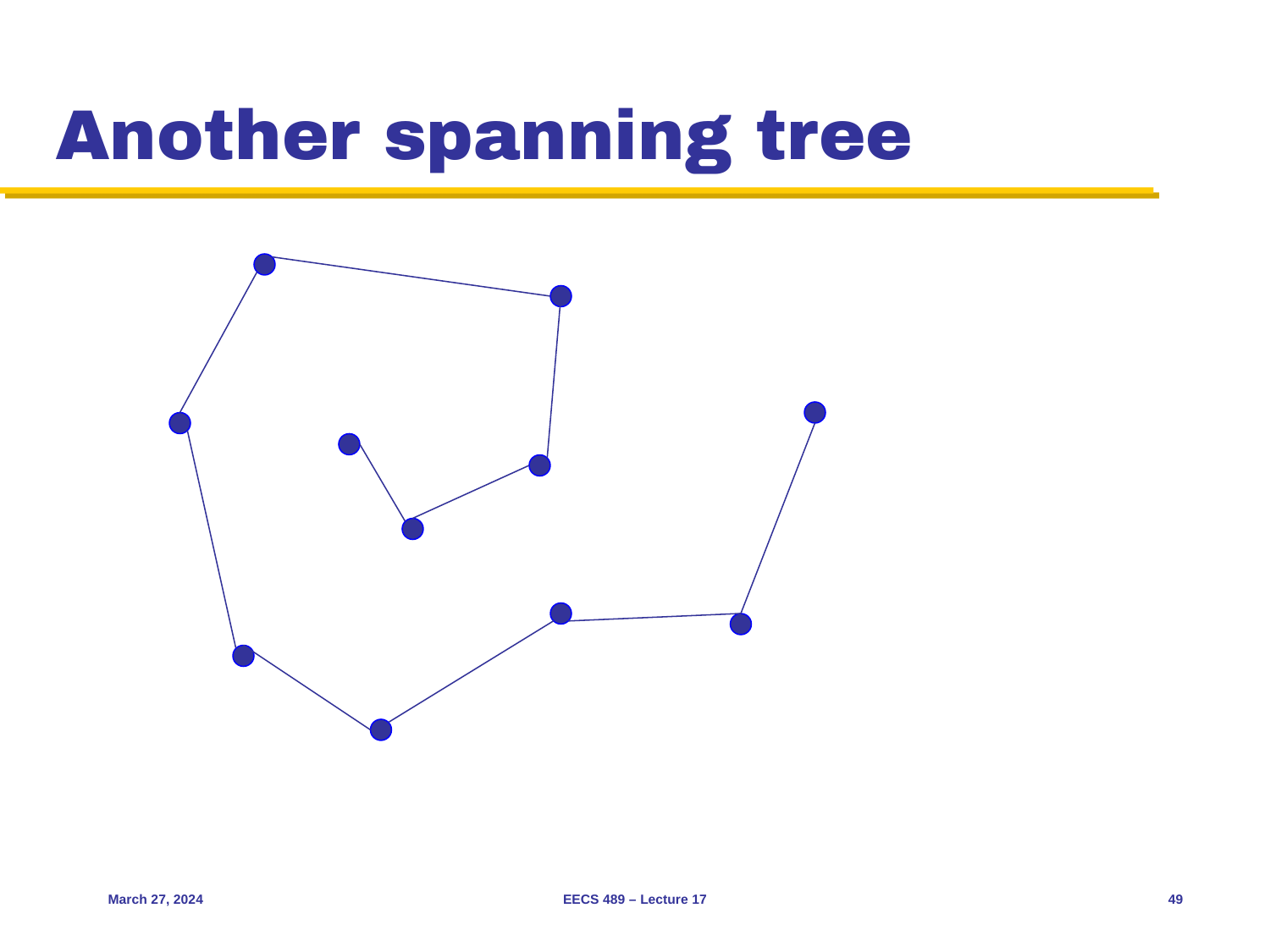

# Another spanning tree

49
March 27, 2024
EECS 489 – Lecture 17